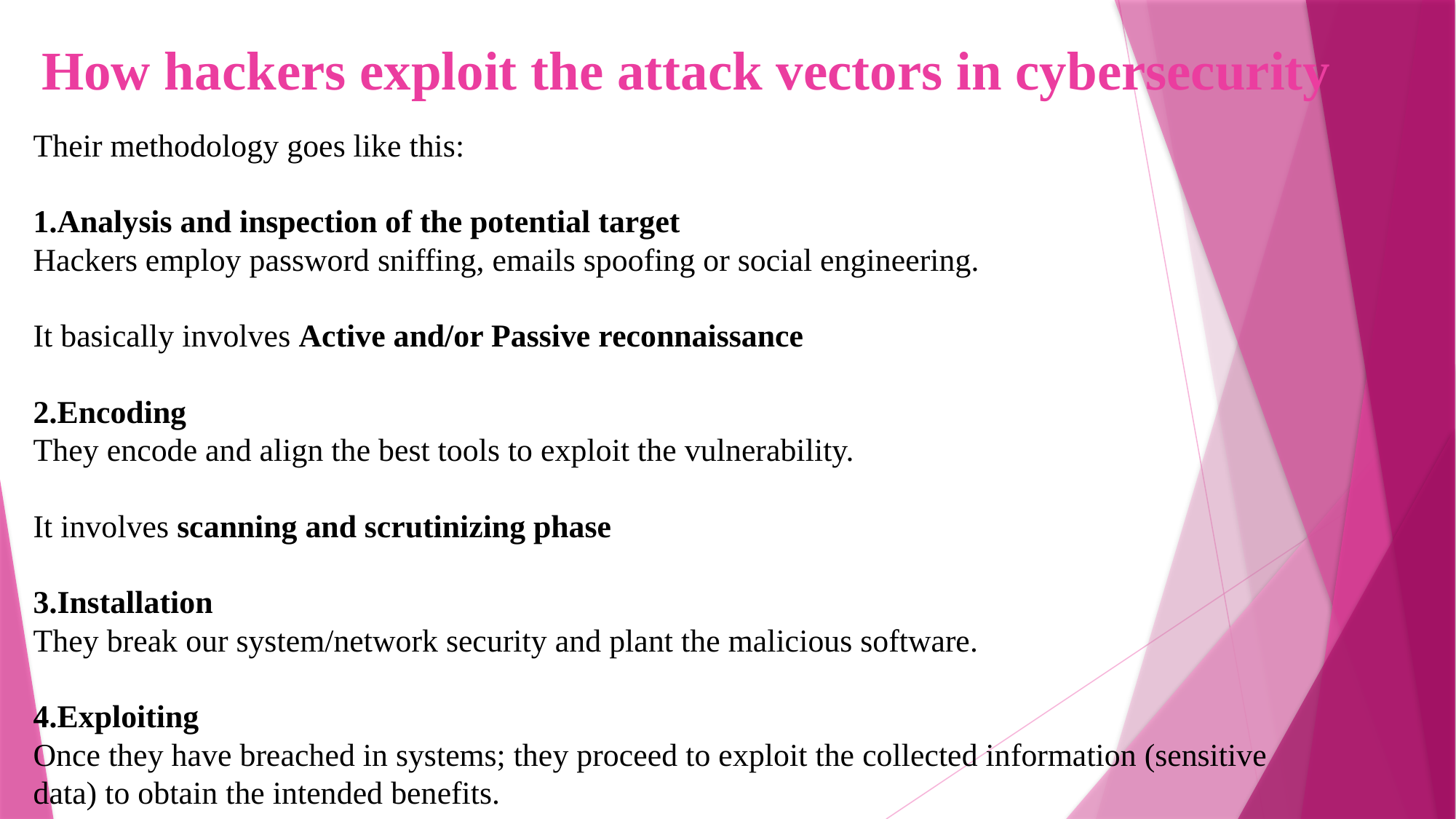

# How hackers exploit the attack vectors in cybersecurity
Their methodology goes like this:

1.Analysis and inspection of the potential target
Hackers employ password sniffing, emails spoofing or social engineering.

It basically involves Active and/or Passive reconnaissance

2.Encoding
They encode and align the best tools to exploit the vulnerability.

It involves scanning and scrutinizing phase

3.Installation
They break our system/network security and plant the malicious software.

4.Exploiting
Once they have breached in systems; they proceed to exploit the collected information (sensitive data) to obtain the intended benefits.